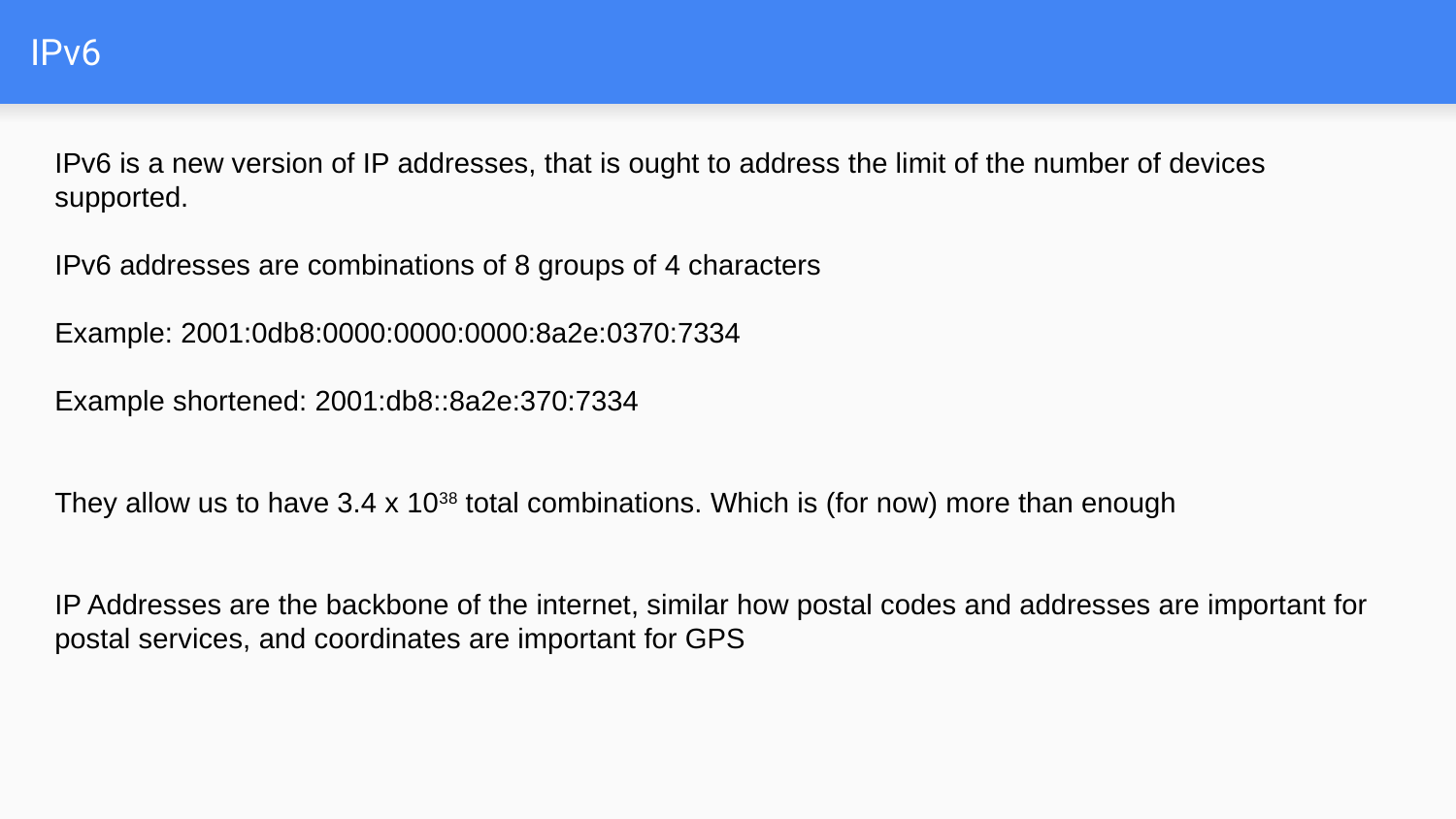

# IPv6
IPv6 is a new version of IP addresses, that is ought to address the limit of the number of devices supported.

IPv6 addresses are combinations of 8 groups of 4 characters

Example: 2001:0db8:0000:0000:0000:8a2e:0370:7334

Example shortened: 2001:db8::8a2e:370:7334

They allow us to have 3.4 x 1038 total combinations. Which is (for now) more than enough

IP Addresses are the backbone of the internet, similar how postal codes and addresses are important for postal services, and coordinates are important for GPS